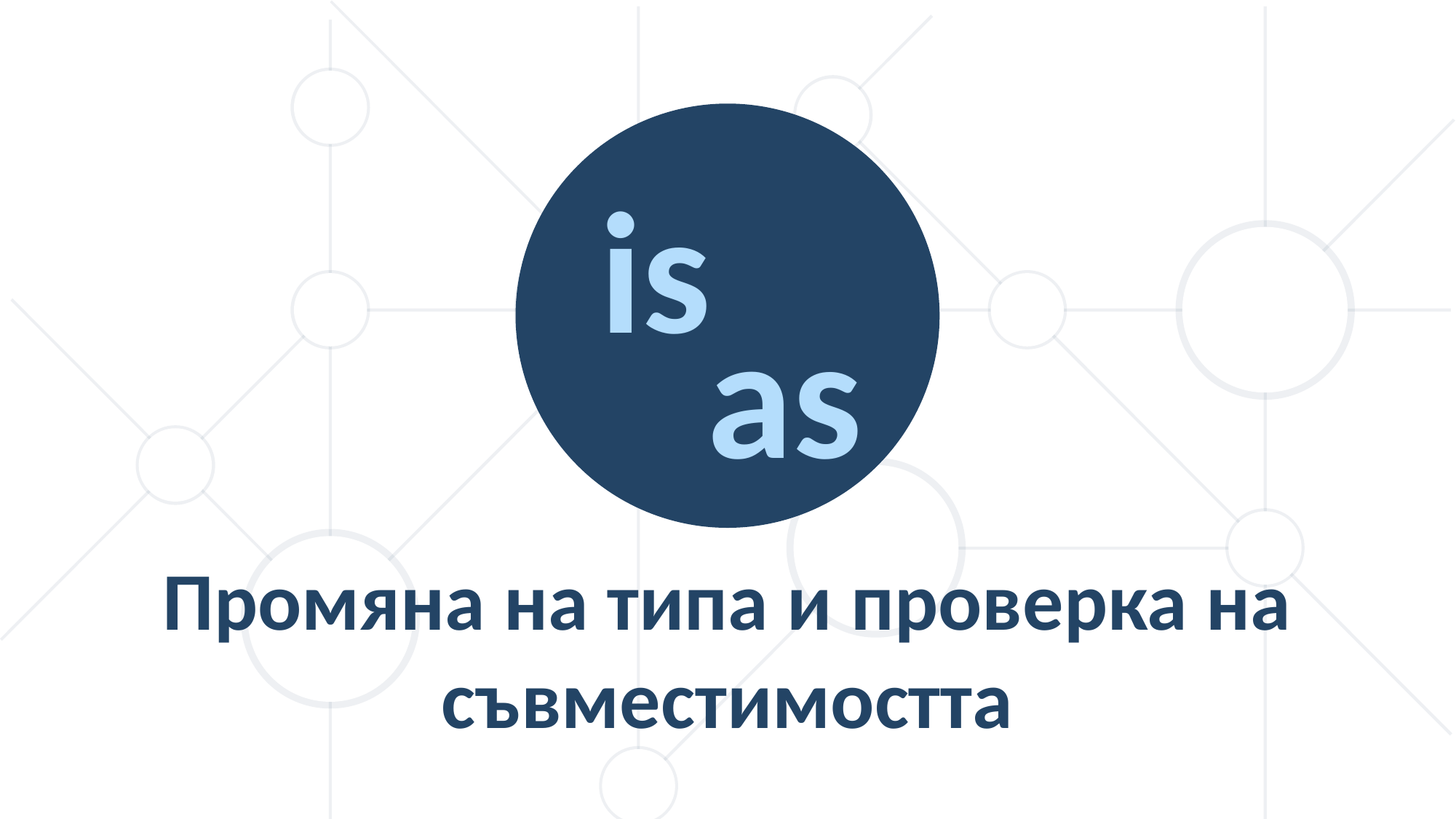

is
as
Промяна на типа и проверка на съвместимостта